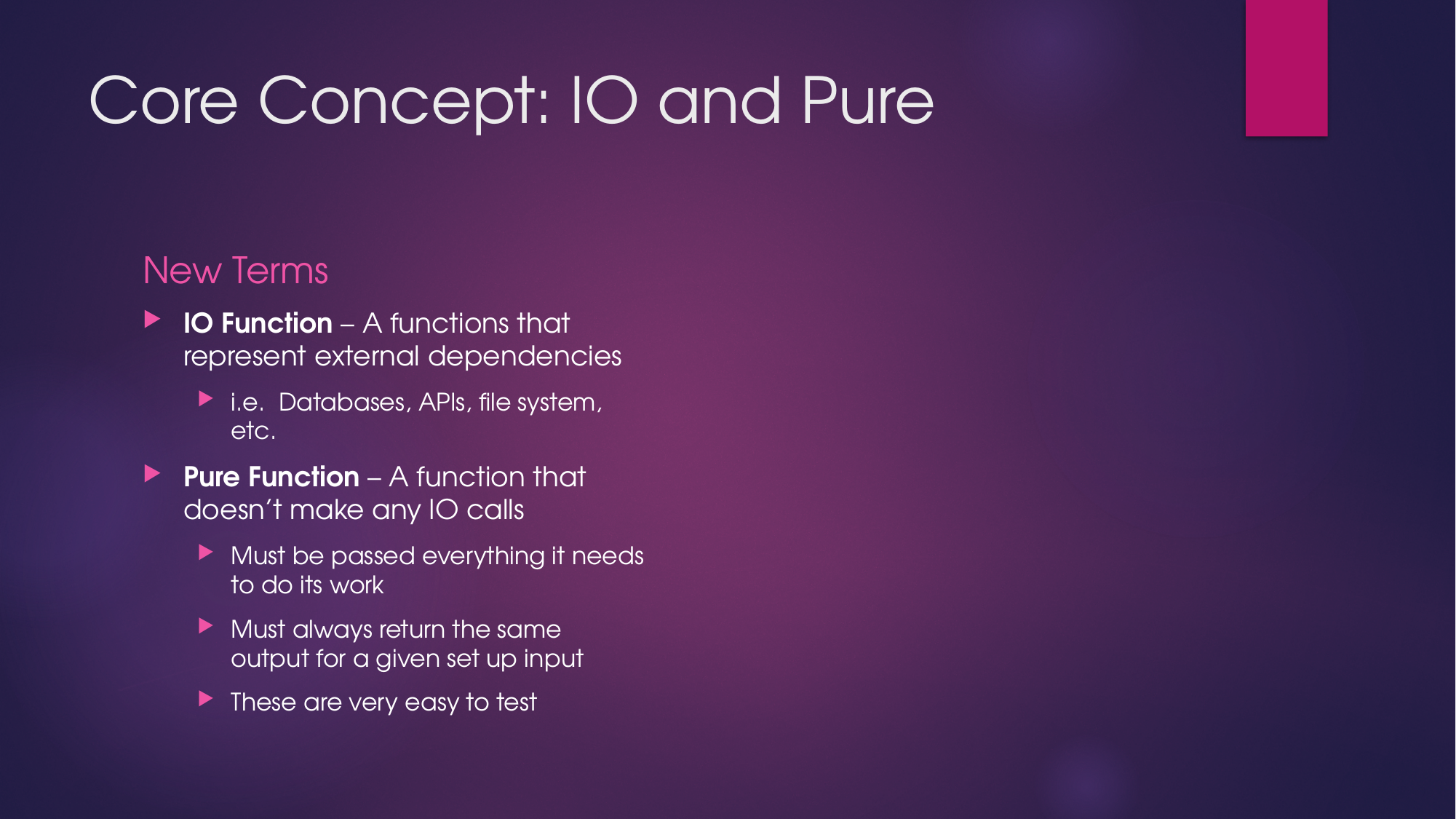

# Core Concept: IO and Pure
New Terms
IO Function – A functions that represent external dependencies
i.e.  Databases, APIs, file system, etc.
Pure Function – A function that doesn’t make any IO calls
Must be passed everything it needs to do its work
Must always return the same output for a given set up input
These are very easy to test